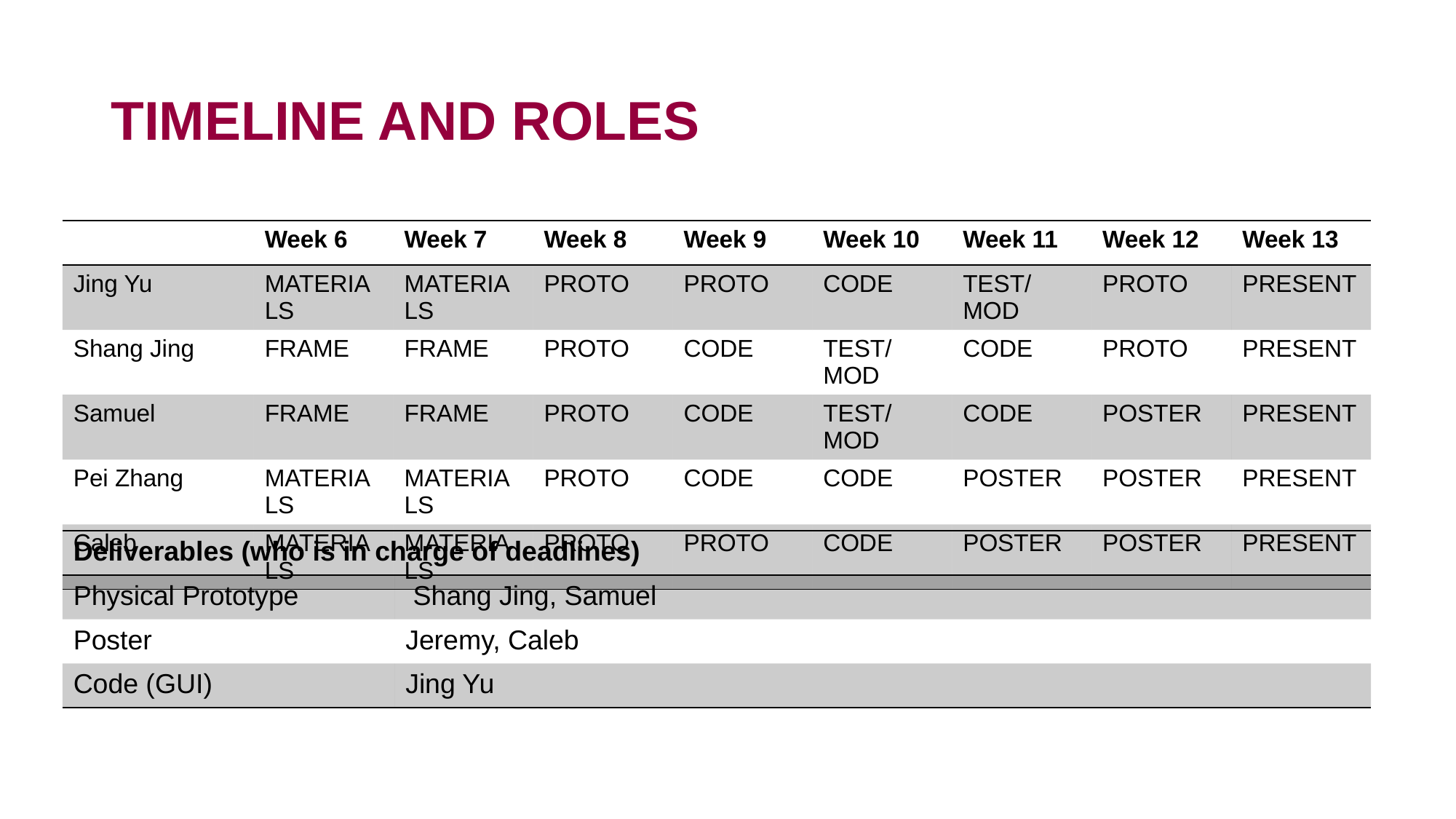

# TIMELINE AND ROLES
|  | Week 6 | Week 7 | Week 8 | Week 9 | Week 10 | Week 11 | Week 12 | Week 13 |
| --- | --- | --- | --- | --- | --- | --- | --- | --- |
| Jing Yu | MATERIALS | MATERIALS | PROTO | PROTO | CODE | TEST/MOD | PROTO | PRESENT |
| Shang Jing | FRAME | FRAME | PROTO | CODE | TEST/MOD | CODE | PROTO | PRESENT |
| Samuel | FRAME | FRAME | PROTO | CODE | TEST/MOD | CODE | POSTER | PRESENT |
| Pei Zhang | MATERIALS | MATERIALS | PROTO | CODE | CODE | POSTER | POSTER | PRESENT |
| Caleb | MATERIALS | MATERIALS | PROTO | PROTO | CODE | POSTER | POSTER | PRESENT |
| Deliverables (who is in charge of deadlines) |  |
| --- | --- |
| Physical Prototype | Shang Jing, Samuel |
| Poster | Jeremy, Caleb |
| Code (GUI) | Jing Yu |